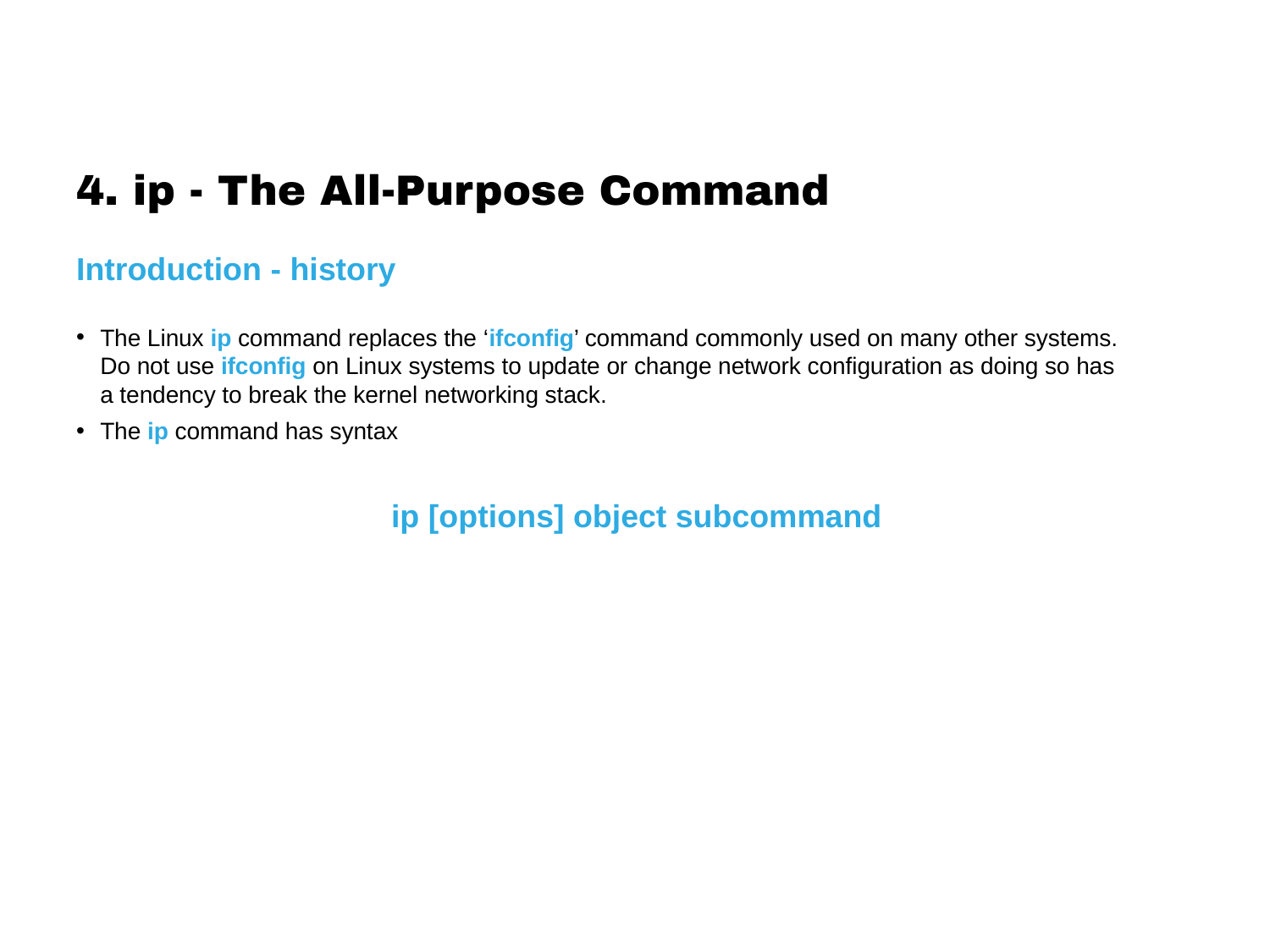

# 4. ip - The All-Purpose Command
Introduction - history
The Linux ip command replaces the ‘ifconfig’ command commonly used on many other systems.  Do not use ifconfig on Linux systems to update or change network configuration as doing so has a tendency to break the kernel networking stack.
The ip command has syntax
ip [options] object subcommand